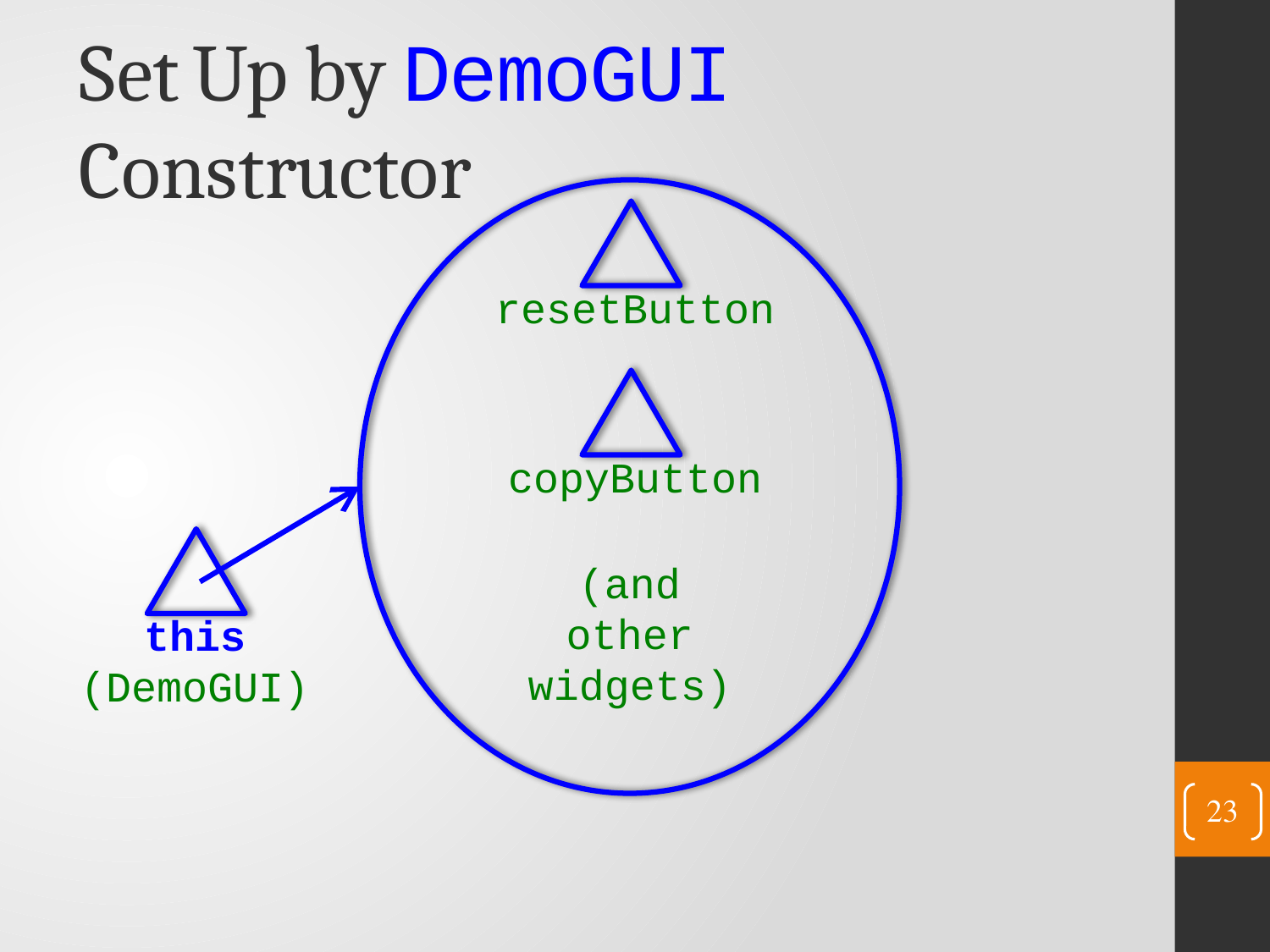

# Set Up by DemoGUI Constructor

resetButton

copyButton

(and
other
widgets)
this
(DemoGUI)
23